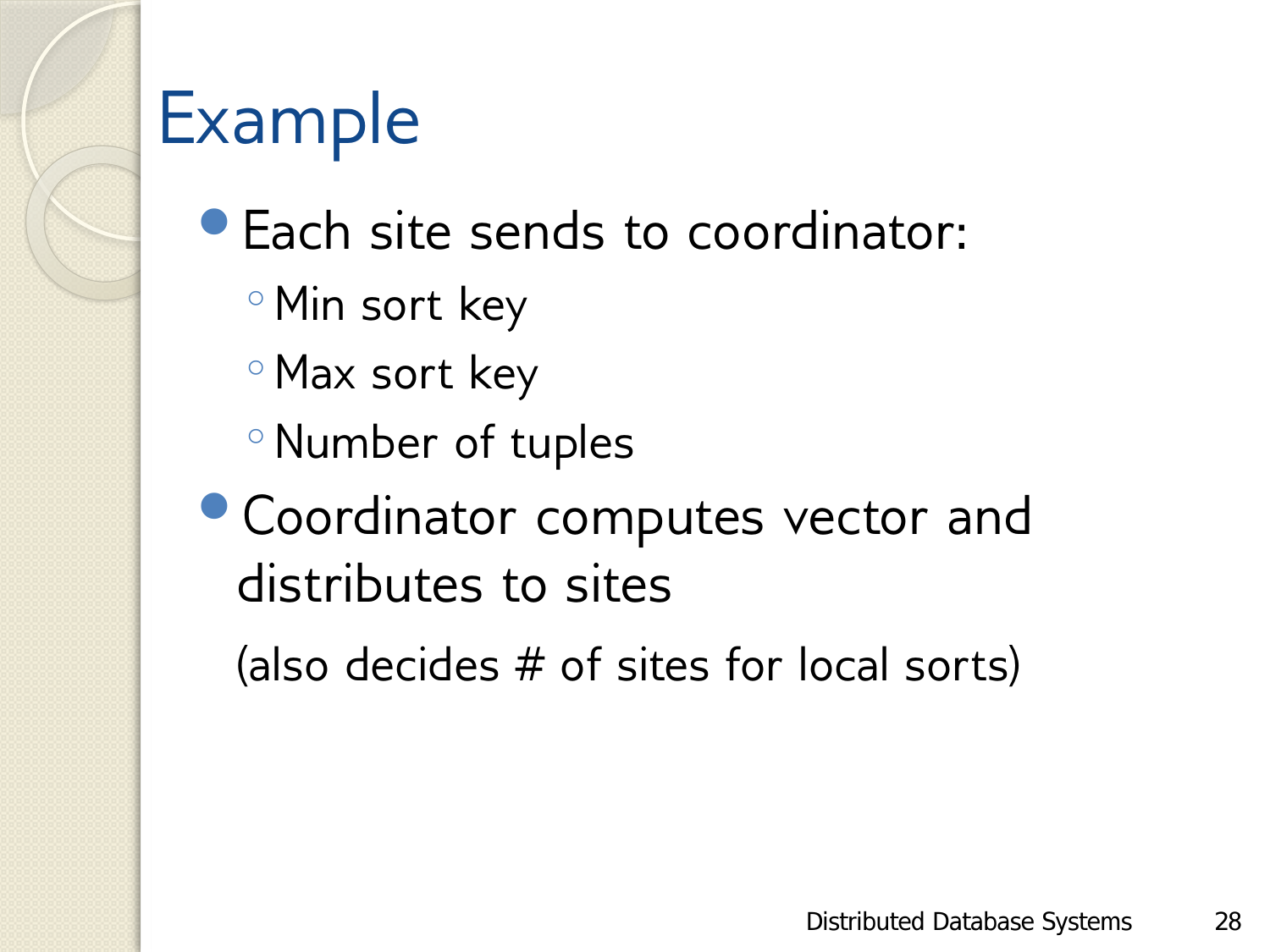

# Example
Each site sends to coordinator:
Min sort key
Max sort key
Number of tuples
Coordinator computes vector and distributes to sites
	(also decides # of sites for local sorts)
Distributed Database Systems
28